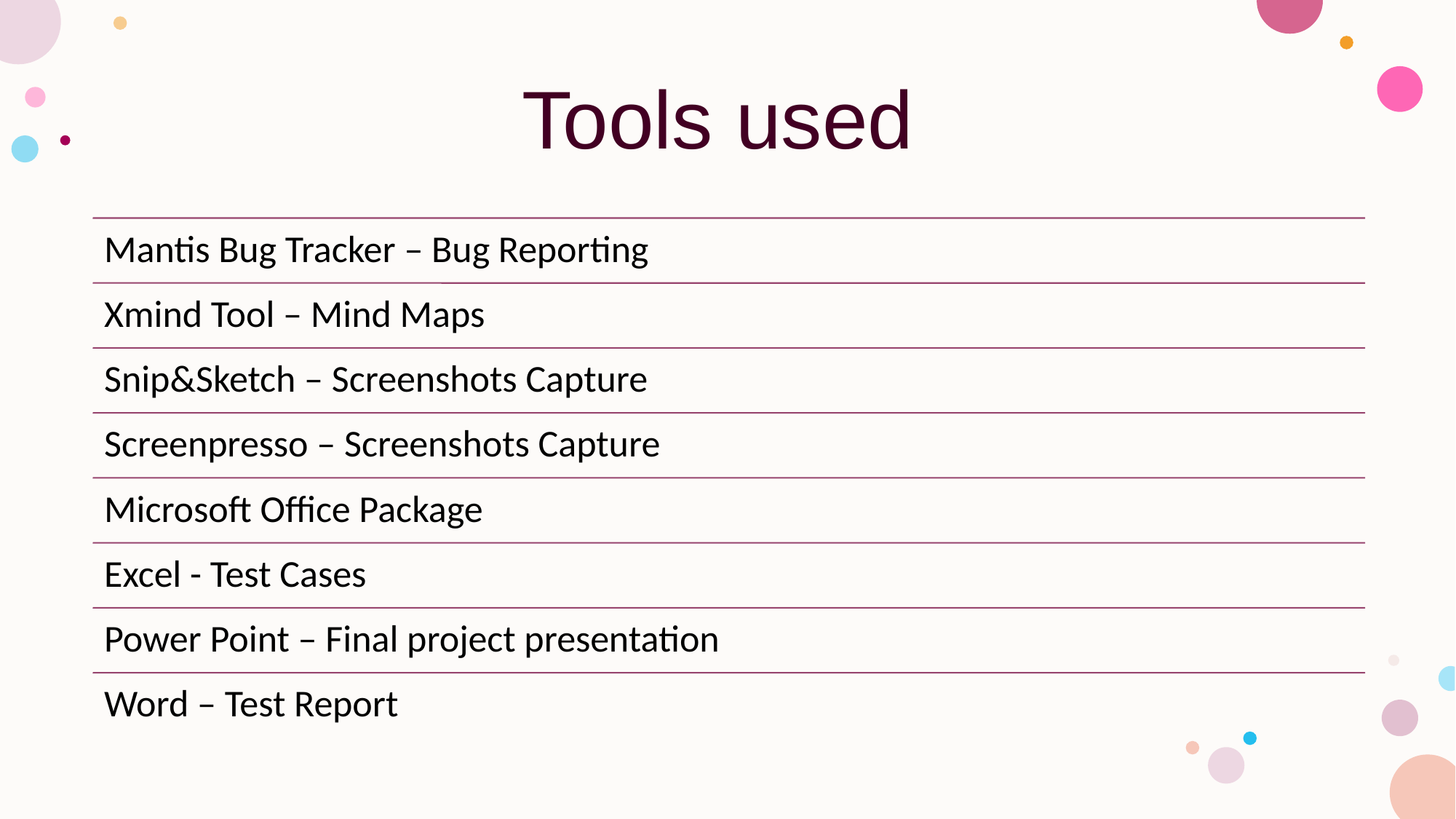

# Tools used
Mantis Bug Tracker – Bug Reporting
Xmind Tool – Mind Maps
Snip&Sketch – Screenshots Capture
Screenpresso – Screenshots Capture
Microsoft Office Package
Excel - Test Cases
Power Point – Final project presentation
Word – Test Report